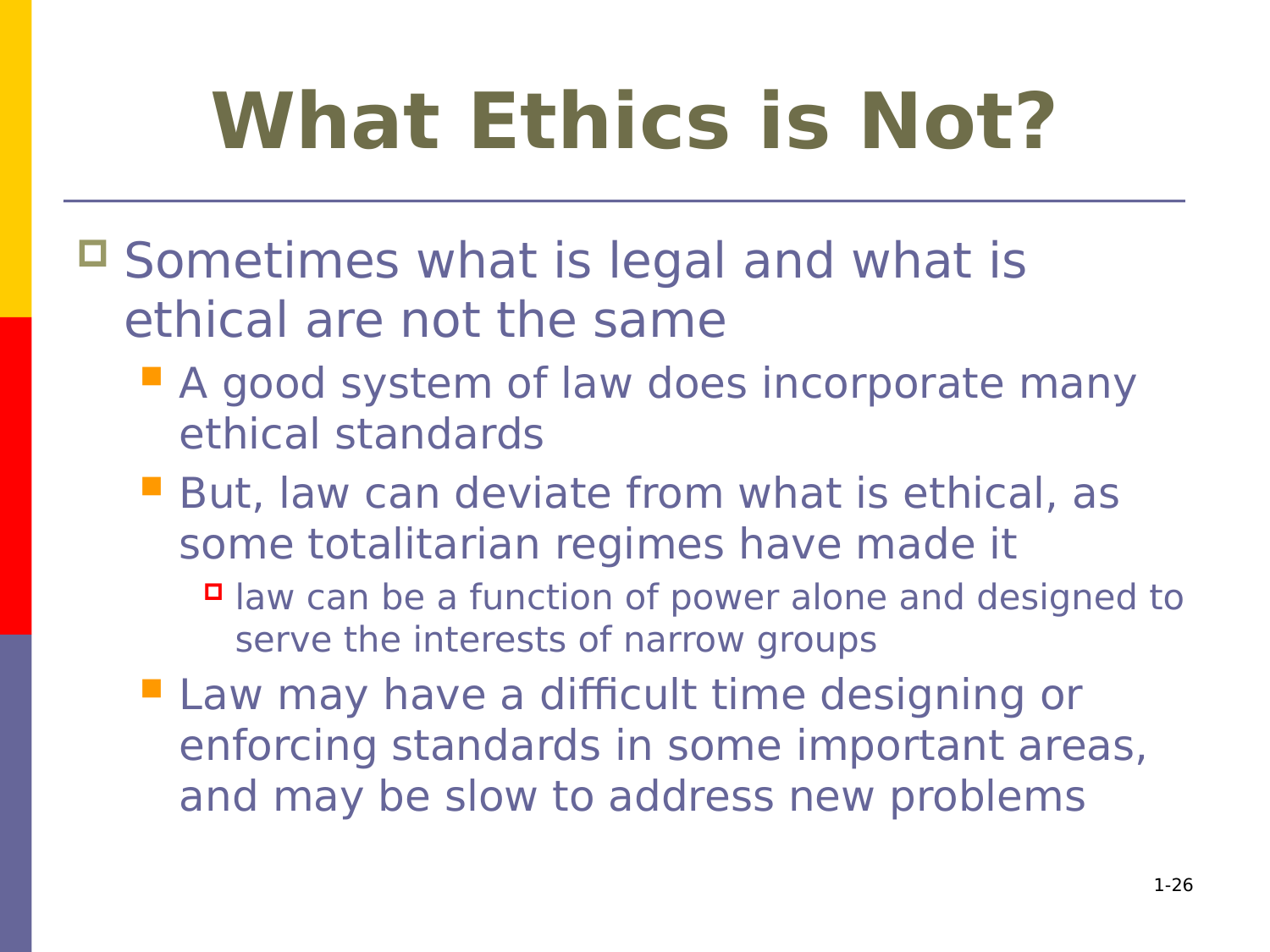

# What Ethics is Not?
Sometimes what is legal and what is ethical are not the same
A good system of law does incorporate many ethical standards
But, law can deviate from what is ethical, as some totalitarian regimes have made it
law can be a function of power alone and designed to serve the interests of narrow groups
Law may have a difficult time designing or enforcing standards in some important areas, and may be slow to address new problems
1-26